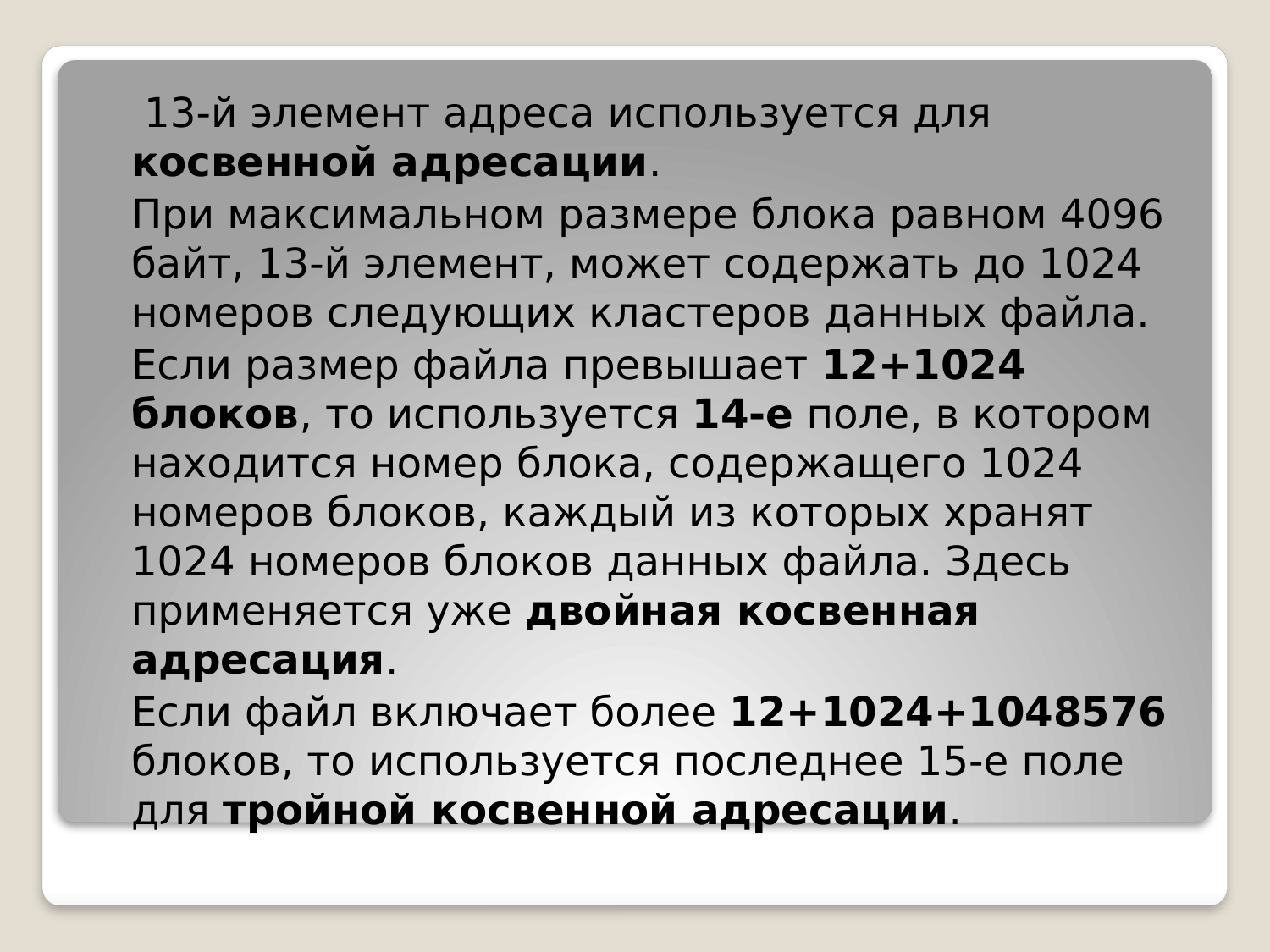

13-й элемент адреса используется для косвенной адресации.
		При максимальном размере блока равном 4096 байт, 13-й элемент, может содержать до 1024 номеров следующих кластеров данных файла.
		Если размер файла превышает 12+1024 блоков, то используется 14-е поле, в котором находится номер блока, содержащего 1024 номеров блоков, каждый из которых хранят 1024 номеров блоков данных файла. Здесь применяется уже двойная косвенная адресация.
		Если файл включает более 12+1024+1048576 блоков, то используется последнее 15-е поле для тройной косвенной адресации.